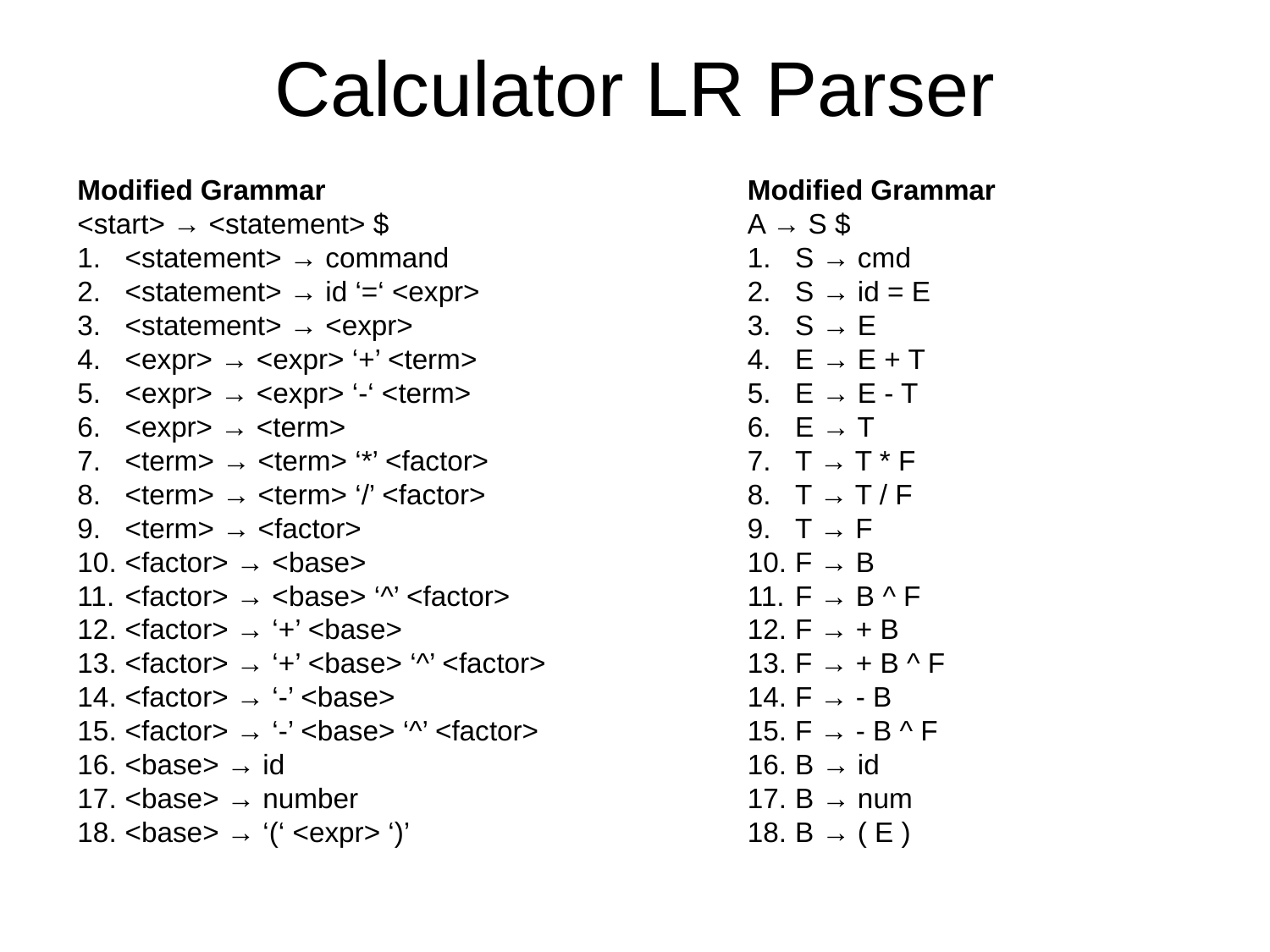

# Calculator LR Parser
Modified Grammar
<start> → <statement> $
<statement> → command
<statement> → id ‘=‘ <expr>
<statement> → <expr>
<expr> → <expr> ‘+’ <term>
<expr> → <expr> ‘-‘ <term>
<expr> → <term>
<term> → <term> ‘*’ <factor>
<term> → <term> ‘/’ <factor>
<term> → <factor>
<factor> → <base>
<factor> → <base> ‘^’ <factor>
<factor> → ‘+’ <base>
<factor> → ‘+’ <base> ‘^’ <factor>
<factor> → ‘-’ <base>
<factor> → ‘-’ <base> ‘^’ <factor>
<base> → id
<base> → number
<base> → ‘(‘ <expr> ‘)’
Modified Grammar
A → S $
S → cmd
S → id = E
S → E
E → E + T
E → E - T
E → T
T → T * F
T → T / F
T → F
F → B
F → B ^ F
F → + B
F → + B ^ F
F → - B
F → - B ^ F
B → id
B → num
B → ( E )